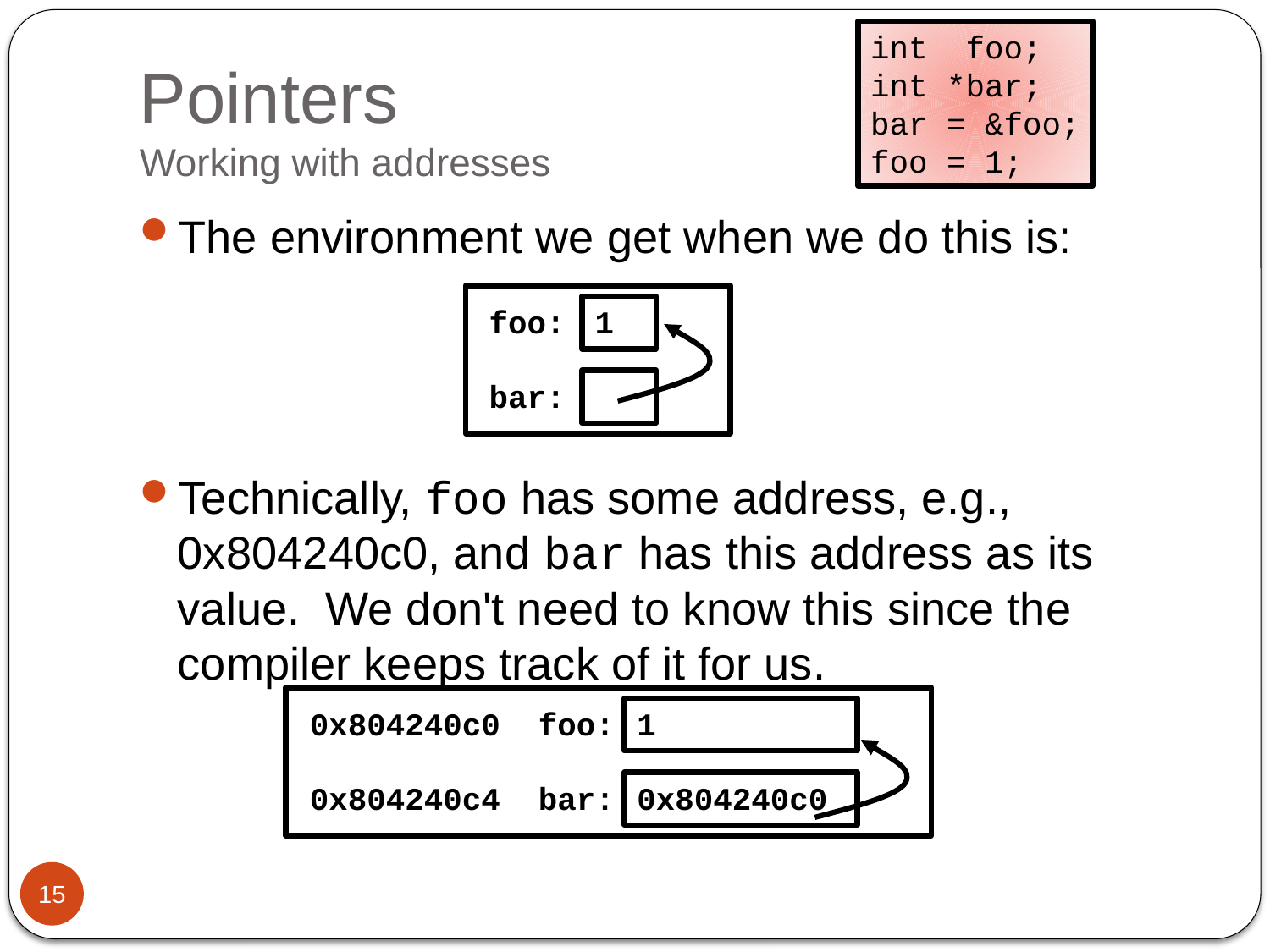

int  foo;
int *bar;
bar = &foo;
foo = 1;
# Pointers Working with addresses
The environment we get when we do this is:

Technically, foo has some address, e.g., 0x804240c0, and bar has this address as its value.  We don't need to know this since the compiler keeps track of it for us.

foo:

1

bar:

0x804240c0  foo:

1

0x804240c4  bar:

0x804240c0
15